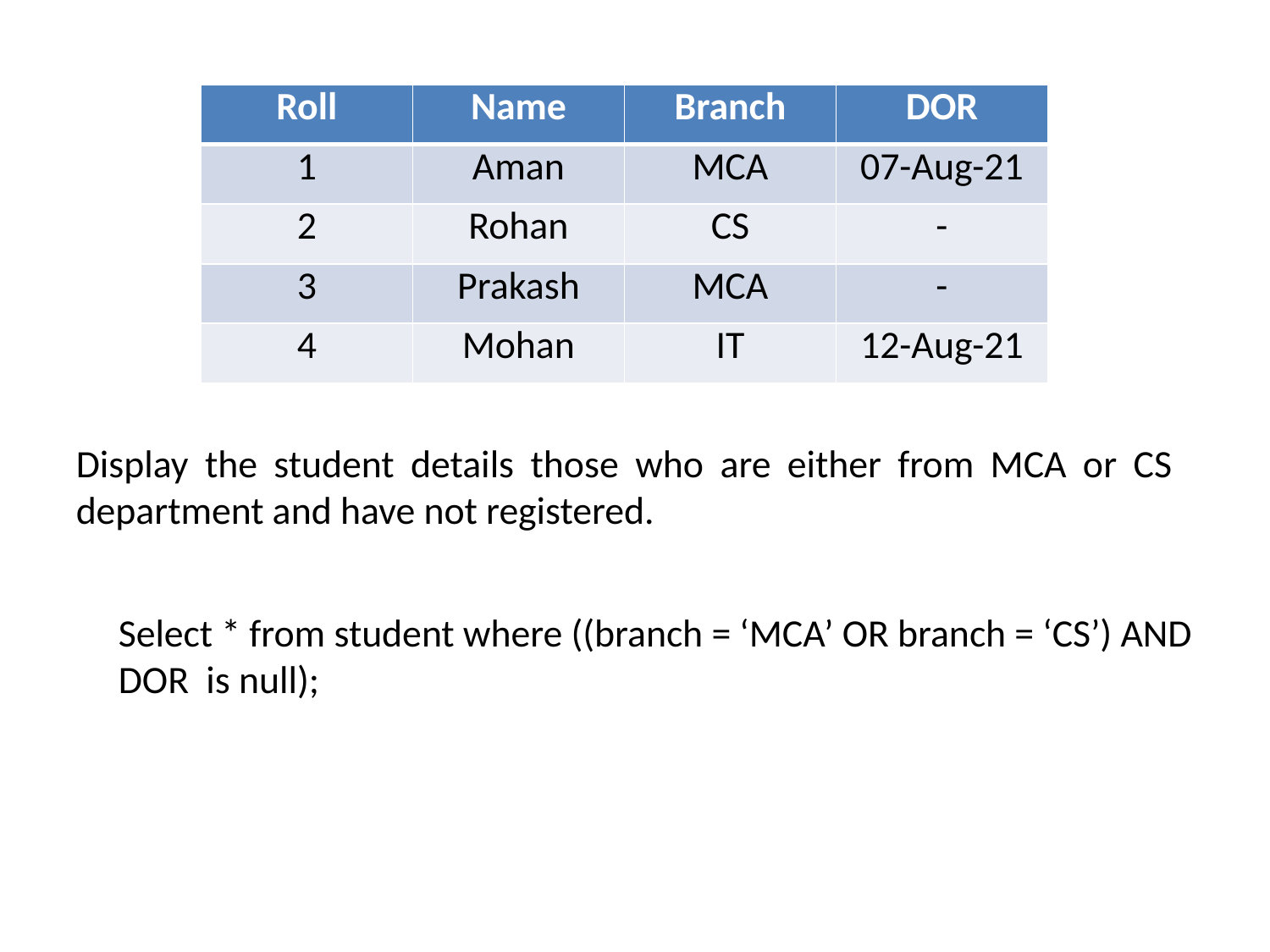

| Roll | Name | Branch | DOR |
| --- | --- | --- | --- |
| 1 | Aman | MCA | 07-Aug-21 |
| 2 | Rohan | CS | - |
| 3 | Prakash | MCA | - |
| 4 | Mohan | IT | 12-Aug-21 |
Display the student details those who are either from MCA or CS department and have not registered.
Select * from student where ((branch = ‘MCA’ OR branch = ‘CS’) AND DOR  is null);